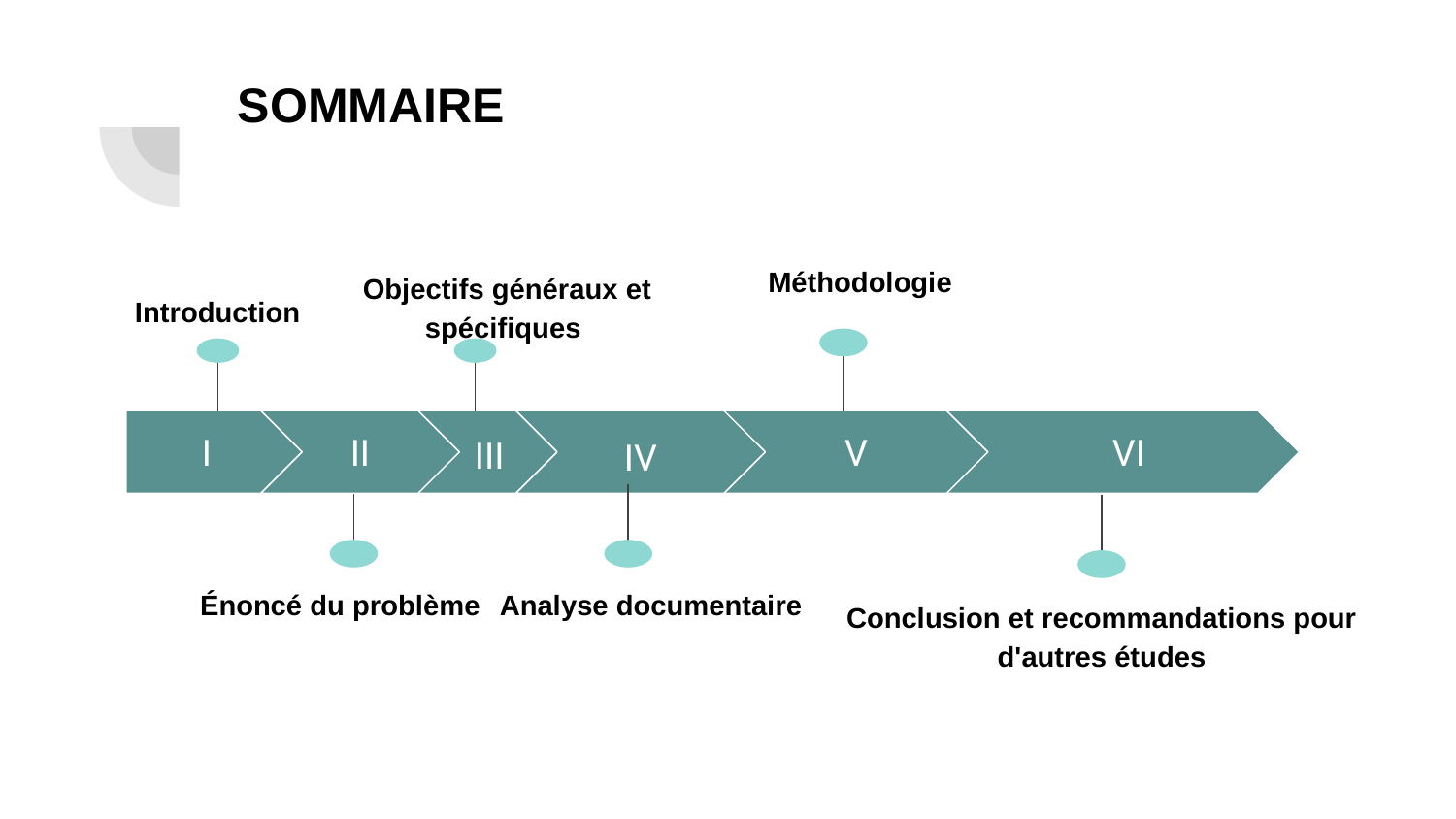

SOMMAIRE
 Méthodologie
 Objectifs généraux et spécifiques
Introduction

I
V
VI
III
II
III
IV

IV
 Énoncé du problème
Analyse documentaire
Conclusion et recommandations pour d'autres études